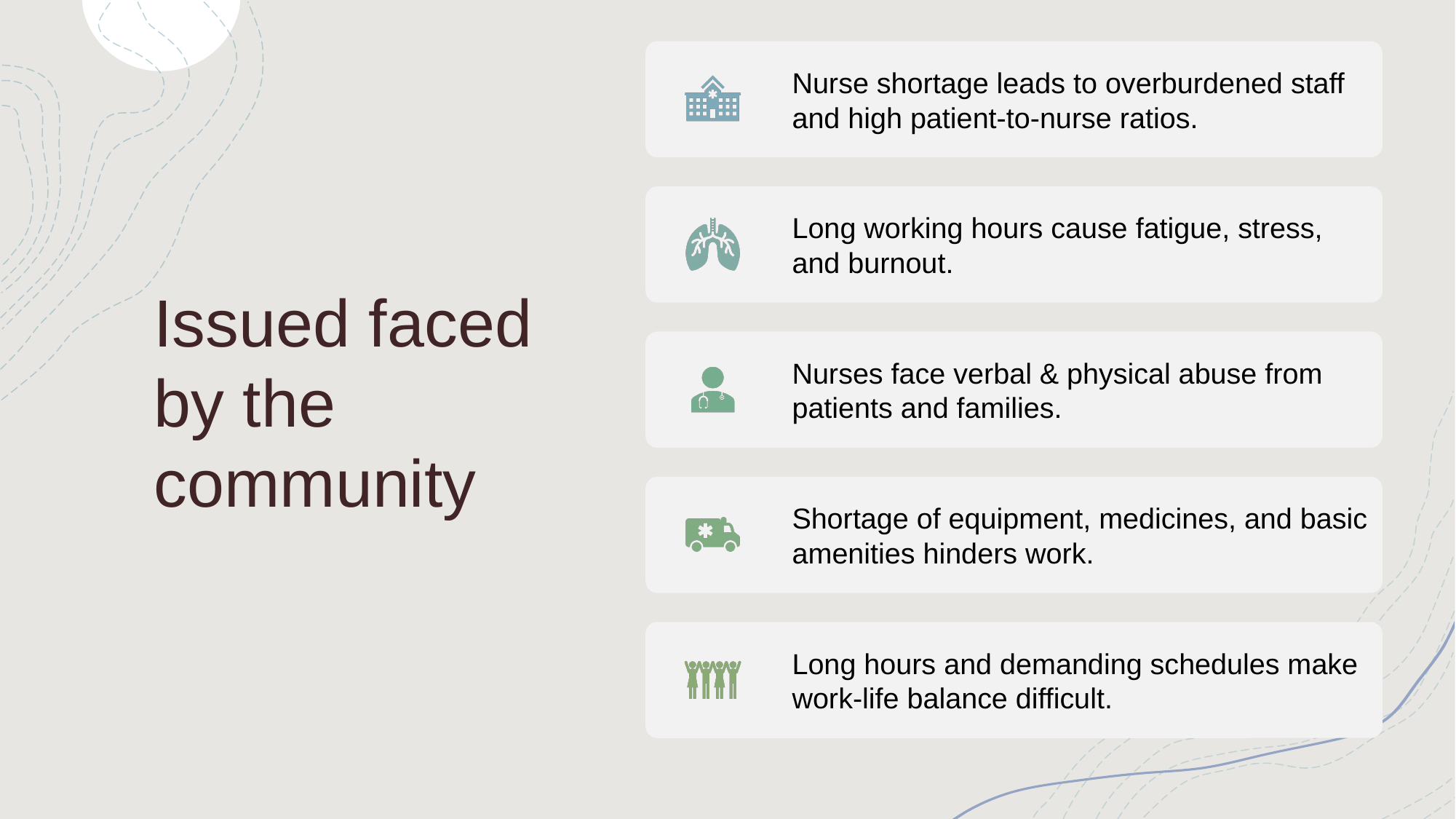

Nurse shortage leads to overburdened staff and high patient-to-nurse ratios.
Long working hours cause fatigue, stress, and burnout.
Nurses face verbal & physical abuse from patients and families.
Shortage of equipment, medicines, and basic amenities hinders work.
Long hours and demanding schedules make work-life balance difficult.
# Issued faced by the community